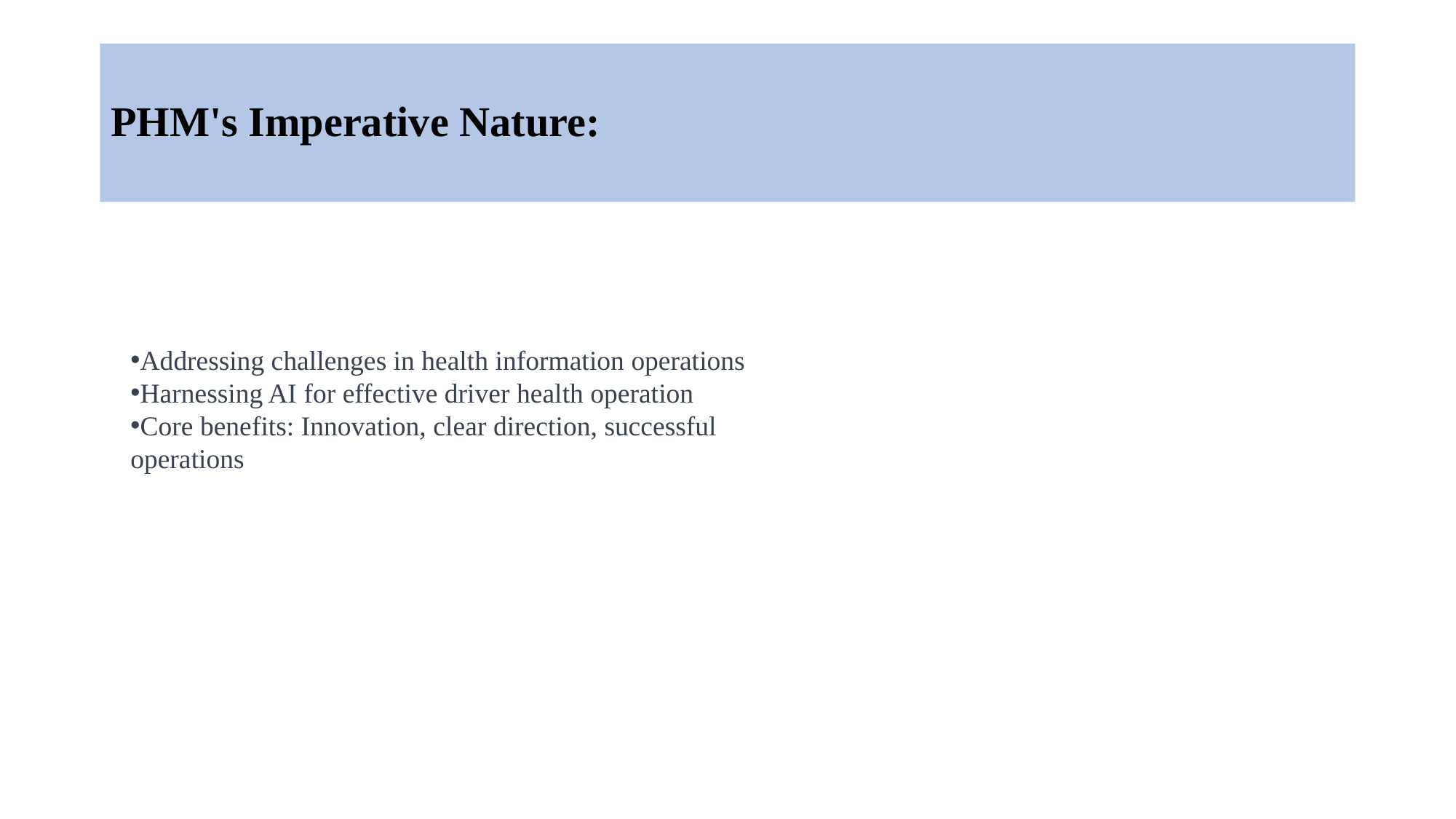

# PHM's Imperative Nature:
Addressing challenges in health information operations
Harnessing AI for effective driver health operation
Core benefits: Innovation, clear direction, successful operations